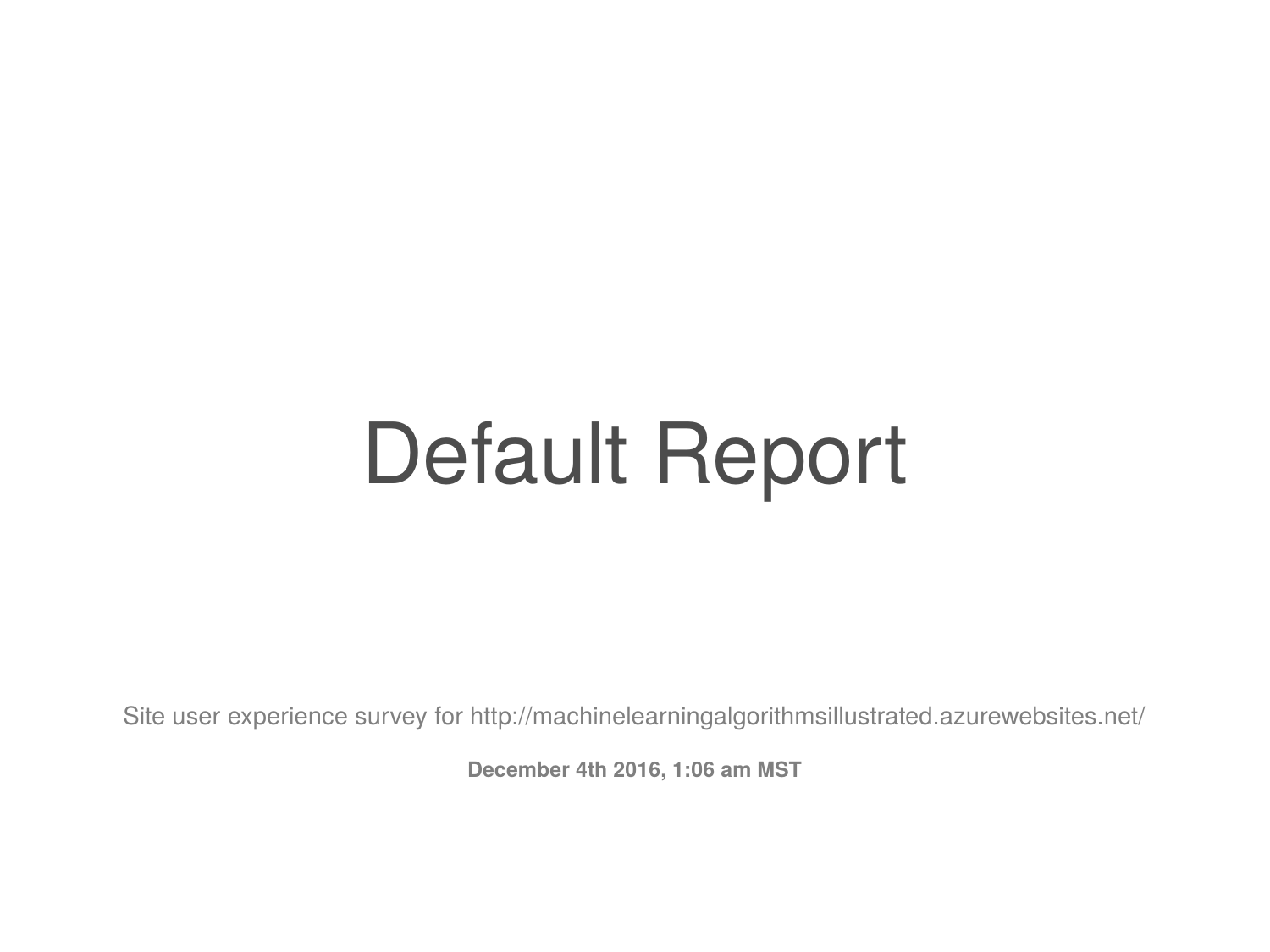

Default Report
Site user experience survey for http://machinelearningalgorithmsillustrated.azurewebsites.net/
December 4th 2016, 1:06 am MST